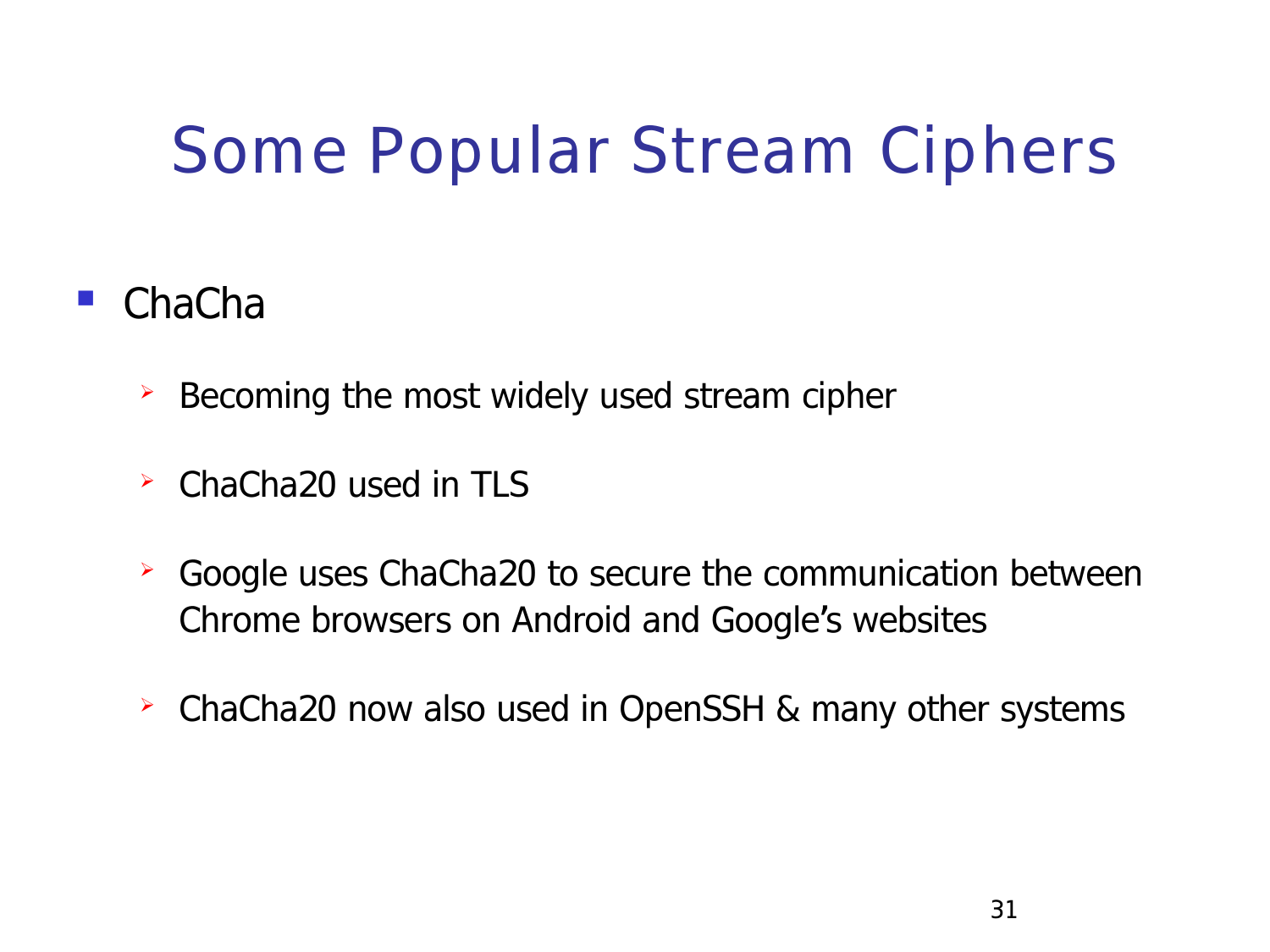

# Some Popular Stream Ciphers
ChaCha
Becoming the most widely used stream cipher
ChaCha20 used in TLS
Google uses ChaCha20 to secure the communication between Chrome browsers on Android and Google’s websites
ChaCha20 now also used in OpenSSH & many other systems

31